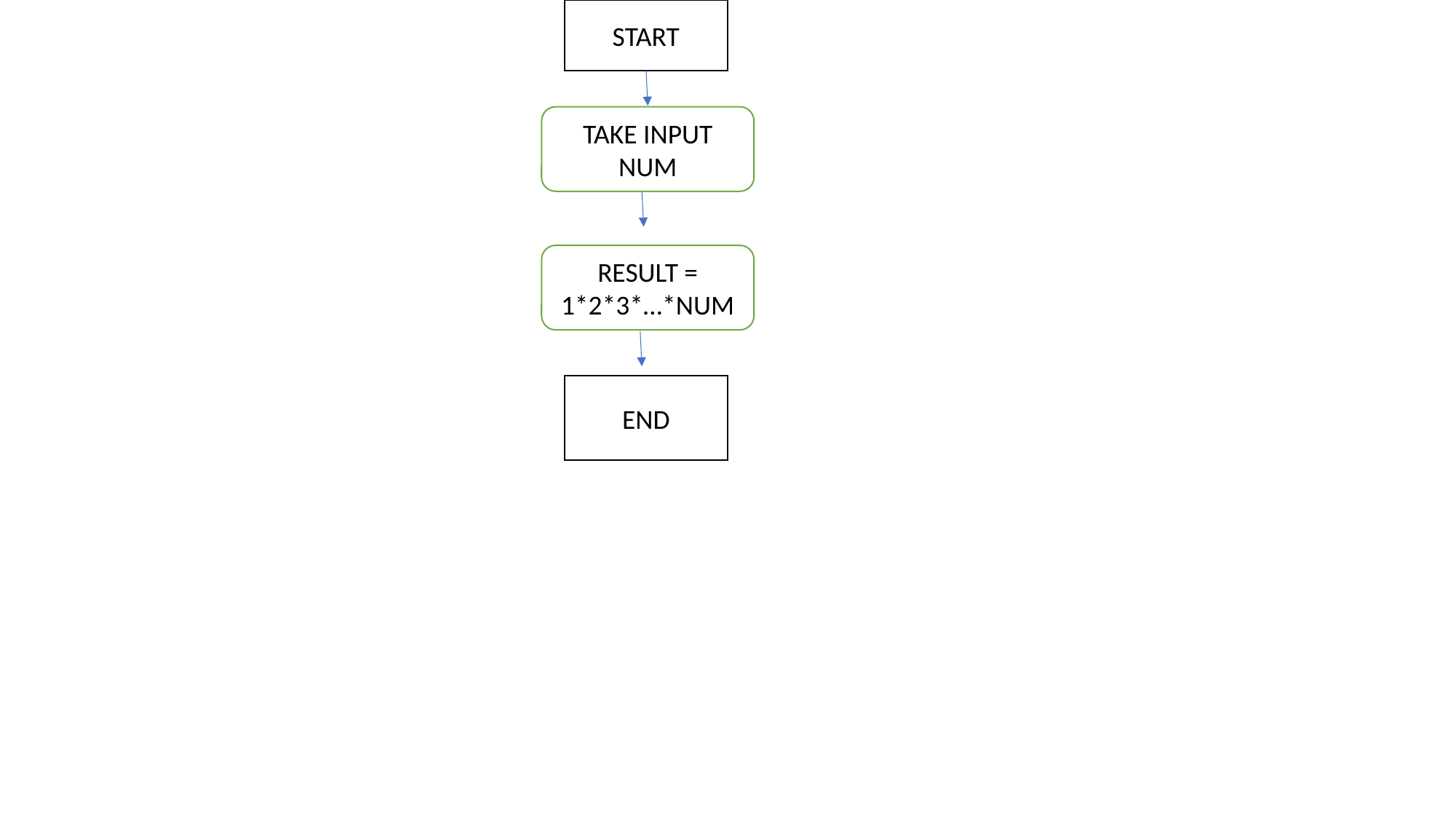

START
TAKE INPUT NUM
RESULT = 1*2*3*…*NUM
END